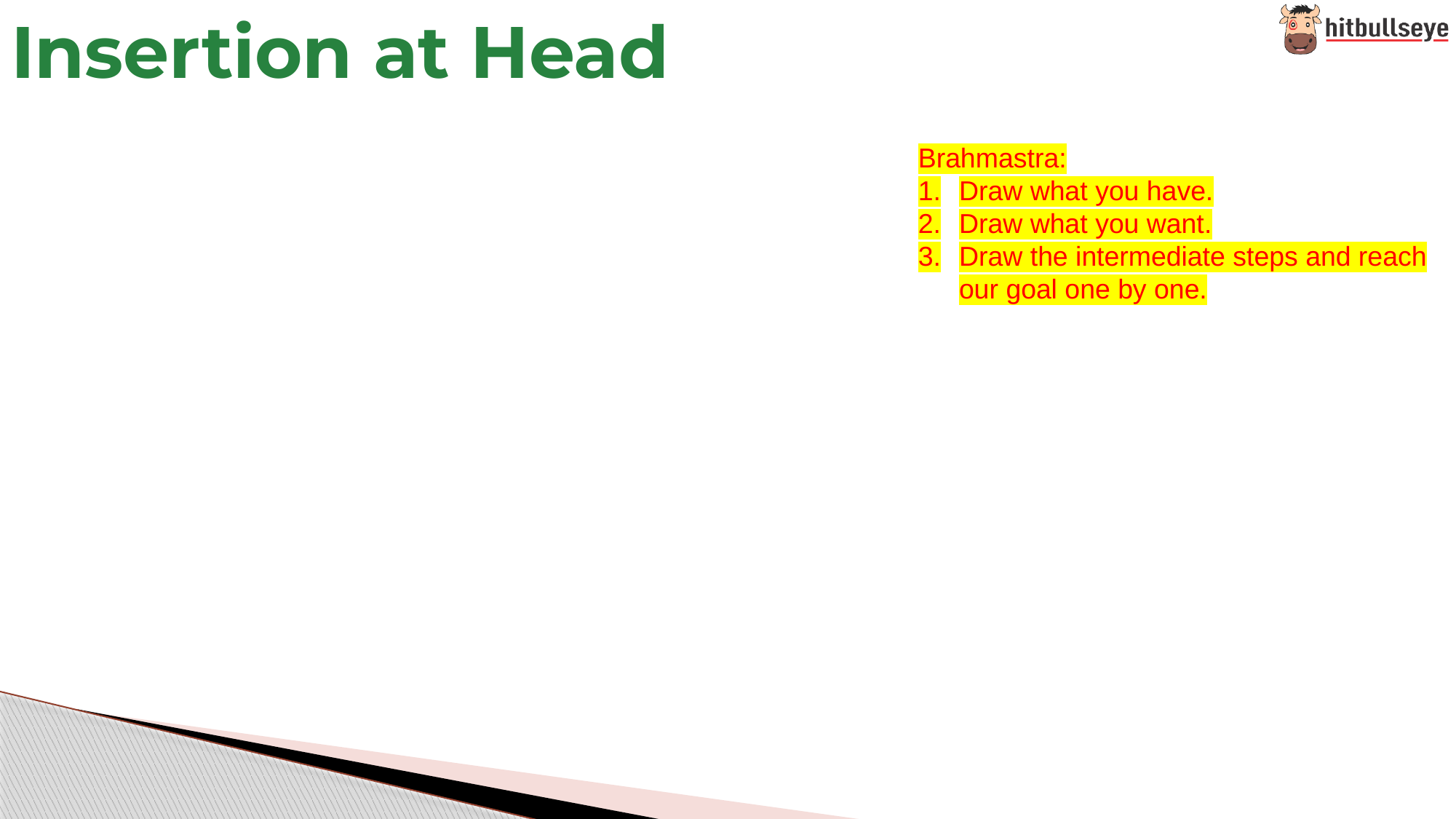

# Insertion at Head
Brahmastra:
Draw what you have.
Draw what you want.
Draw the intermediate steps and reach our goal one by one.